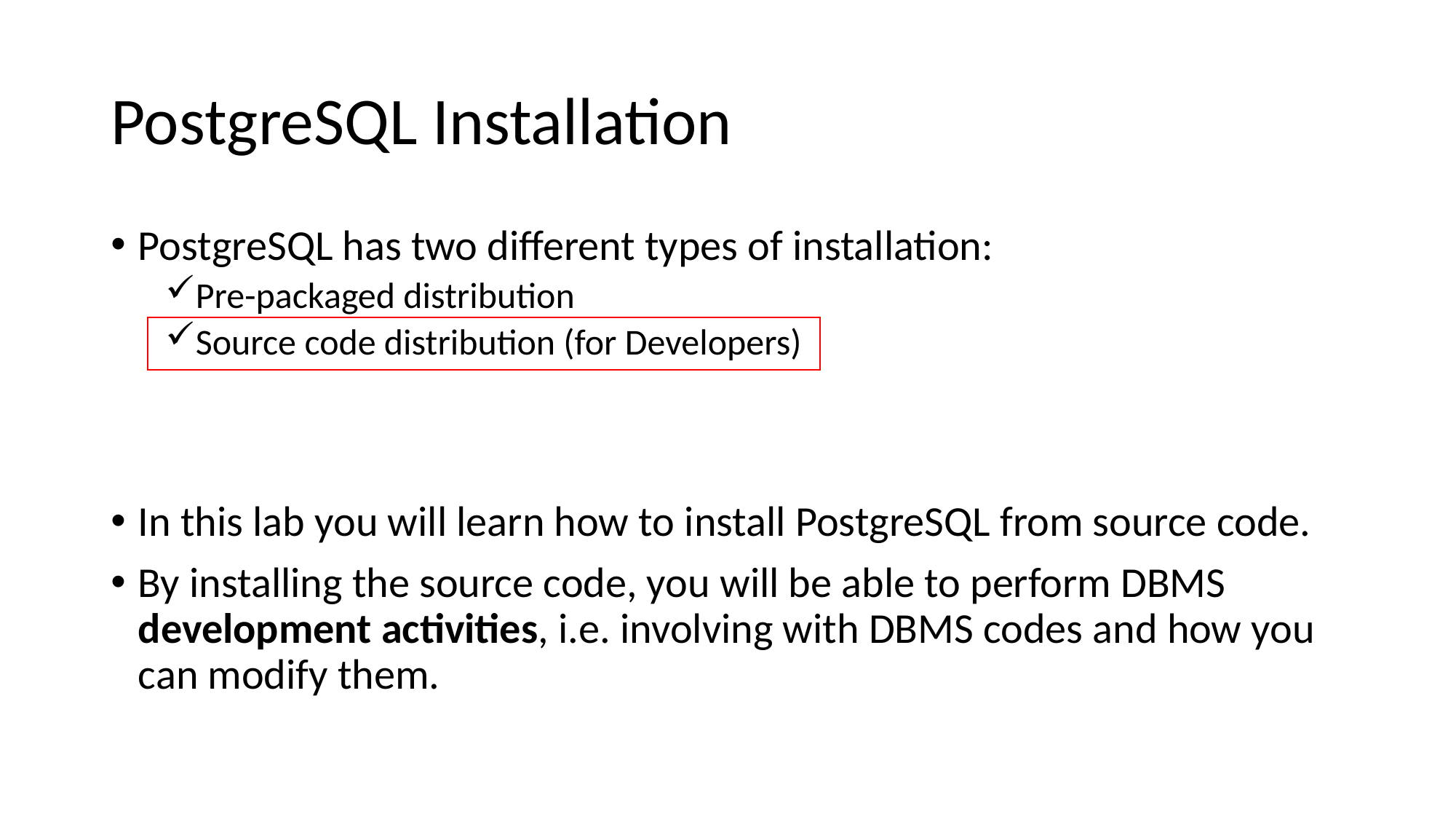

# PostgreSQL Installation
PostgreSQL has two different types of installation:
Pre-packaged distribution
Source code distribution (for Developers)

In this lab you will learn how to install PostgreSQL from source code.
By installing the source code, you will be able to perform DBMS development activities, i.e. involving with DBMS codes and how you can modify them.